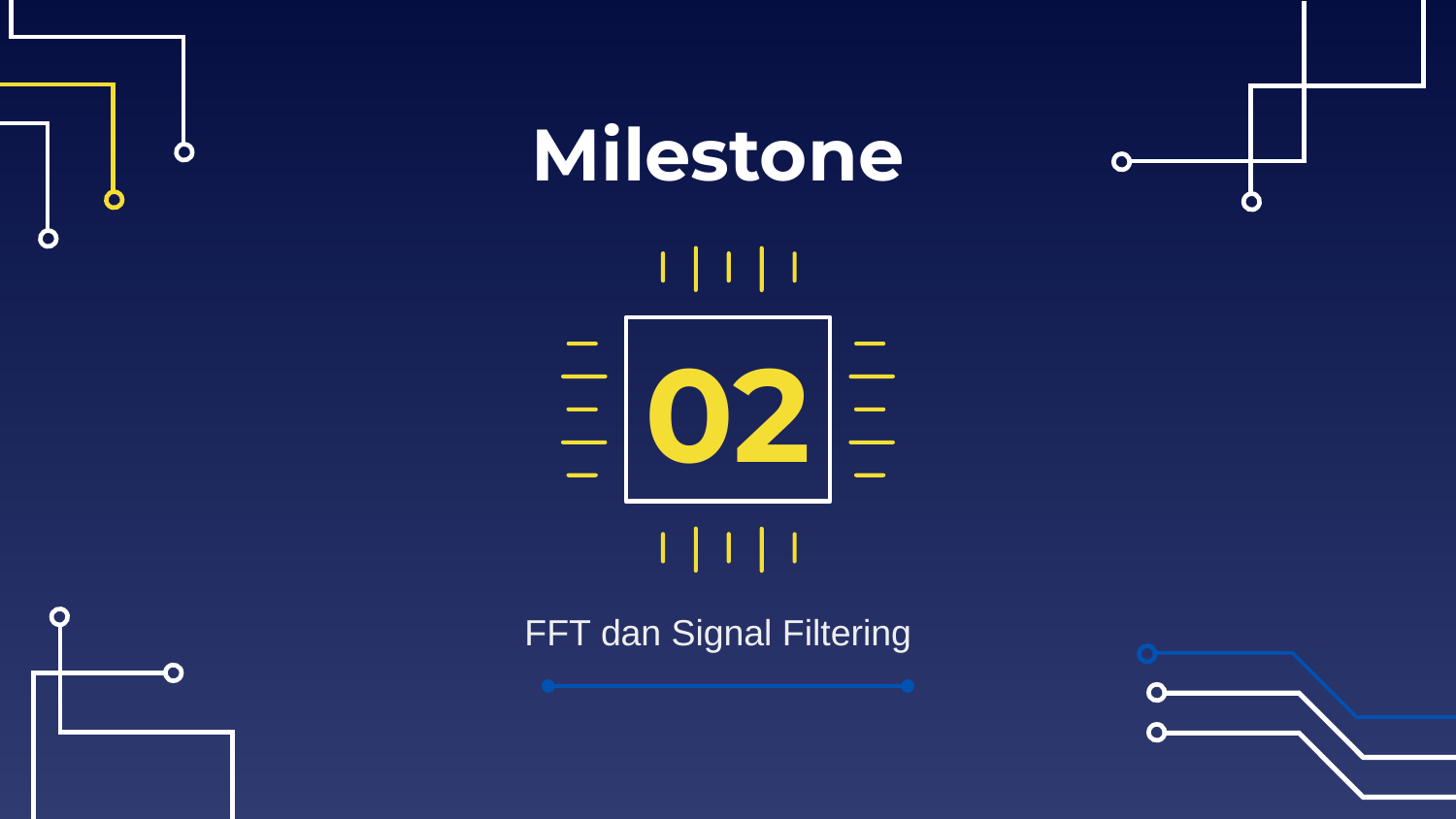

# Milestone

02

FFT dan Signal Filtering